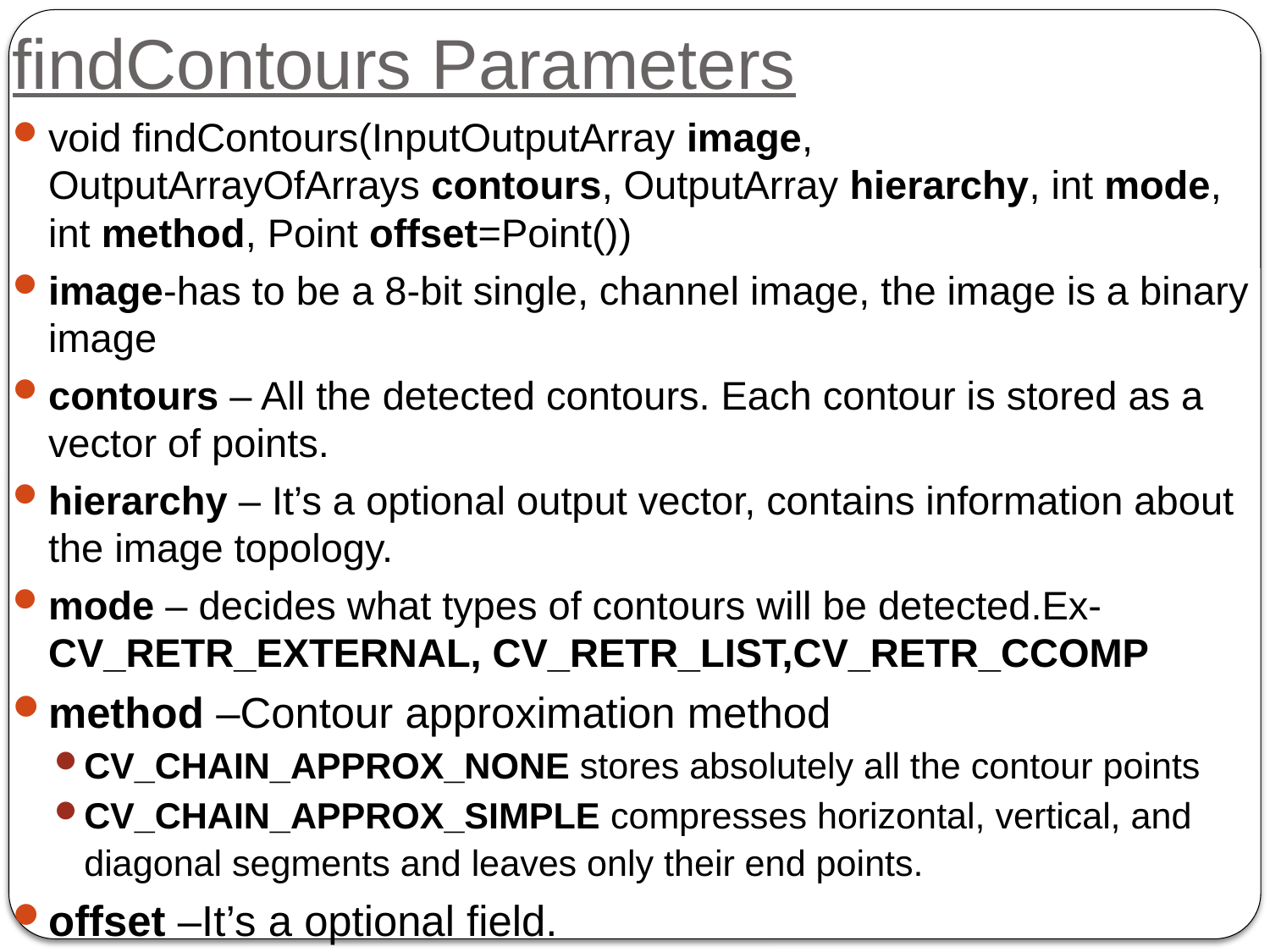

# findContours Parameters
void findContours(InputOutputArray image, OutputArrayOfArrays contours, OutputArray hierarchy, int mode, int method, Point offset=Point())
image-has to be a 8-bit single, channel image, the image is a binary image
contours – All the detected contours. Each contour is stored as a vector of points.
hierarchy – It’s a optional output vector, contains information about the image topology.
mode – decides what types of contours will be detected.Ex- CV_RETR_EXTERNAL, CV_RETR_LIST,CV_RETR_CCOMP
method –Contour approximation method
CV_CHAIN_APPROX_NONE stores absolutely all the contour points
CV_CHAIN_APPROX_SIMPLE compresses horizontal, vertical, and diagonal segments and leaves only their end points.
offset –It’s a optional field.